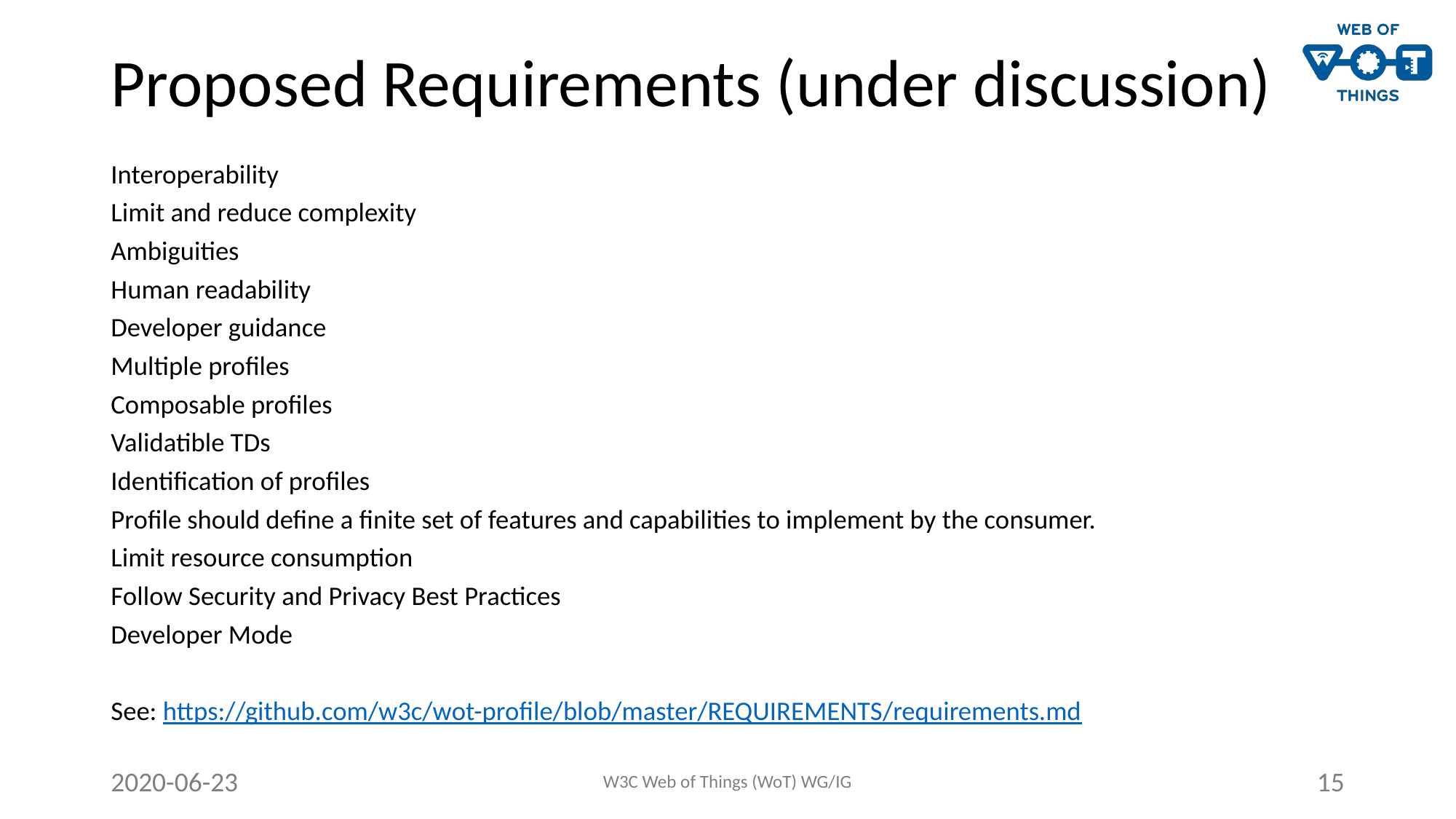

# Proposed Requirements (under discussion)
Interoperability
Limit and reduce complexity
Ambiguities
Human readability
Developer guidance
Multiple profiles
Composable profiles
Validatible TDs
Identification of profiles
Profile should define a finite set of features and capabilities to implement by the consumer.
Limit resource consumption
Follow Security and Privacy Best Practices
Developer Mode

See: https://github.com/w3c/wot-profile/blob/master/REQUIREMENTS/requirements.md
2020-06-23
W3C Web of Things (WoT) WG/IG
15